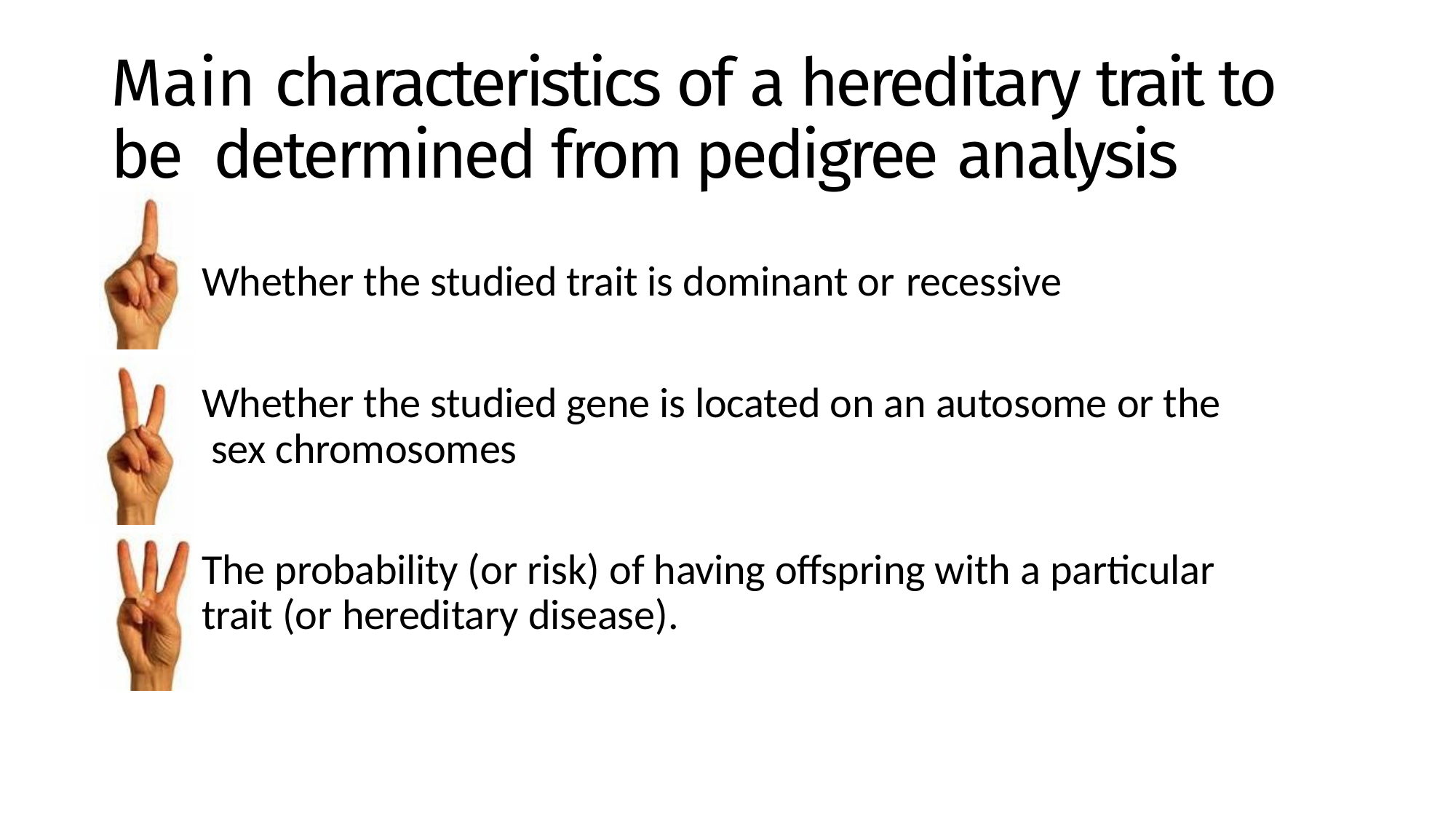

#
Main characteristics of a hereditary trait to be  determined from pedigree analysis

Whether the studied trait is dominant or recessive

Whether the studied gene is located on an autosome or the  sex chromosomes

The probability (or risk) of having offspring with a particular  trait (or hereditary disease).